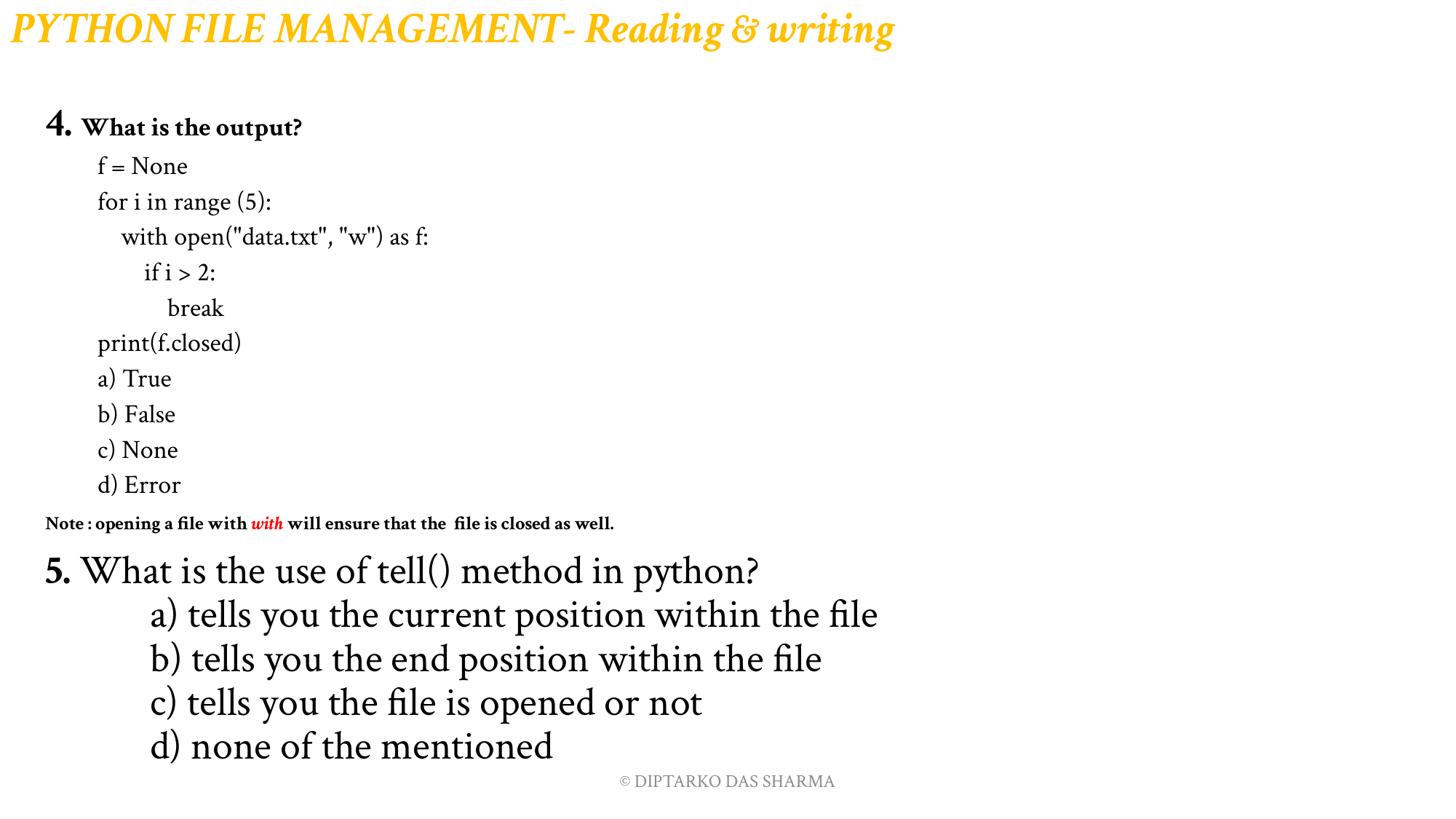

# PYTHON FILE MANAGEMENT- Reading & writing
4. What is the output?
f = None
for i in range (5):
    with open("data.txt", "w") as f:
        if i > 2:
            break
print(f.closed)
a) True
b) False
c) None
d) Error
Note : opening a file with with will ensure that the  file is closed as well.
5. What is the use of tell() method in python?
	a) tells you the current position within the file
	b) tells you the end position within the file
	c) tells you the file is opened or not
	d) none of the mentioned

© DIPTARKO DAS SHARMA